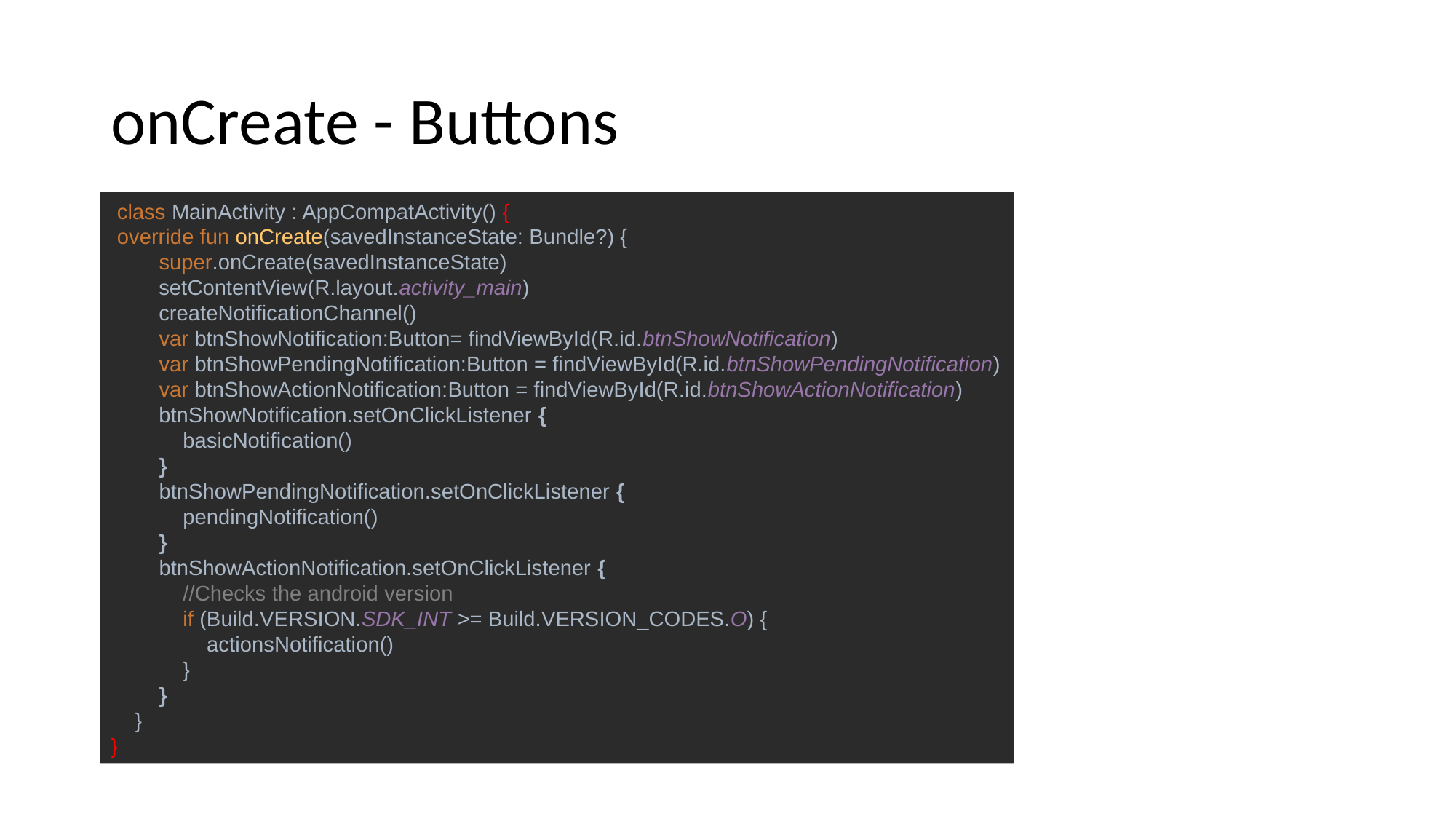

# onCreate - Buttons
 class MainActivity : AppCompatActivity() {
 override fun onCreate(savedInstanceState: Bundle?) {
        super.onCreate(savedInstanceState)
        setContentView(R.layout.activity_main)
        createNotificationChannel()
        var btnShowNotification:Button= findViewById(R.id.btnShowNotification)
        var btnShowPendingNotification:Button = findViewById(R.id.btnShowPendingNotification)
        var btnShowActionNotification:Button = findViewById(R.id.btnShowActionNotification)
        btnShowNotification.setOnClickListener {
            basicNotification()
        }
        btnShowPendingNotification.setOnClickListener {
            pendingNotification()
        }
        btnShowActionNotification.setOnClickListener {
            //Checks the android version
            if (Build.VERSION.SDK_INT >= Build.VERSION_CODES.O) {
                actionsNotification()
            }
        }
    }
}